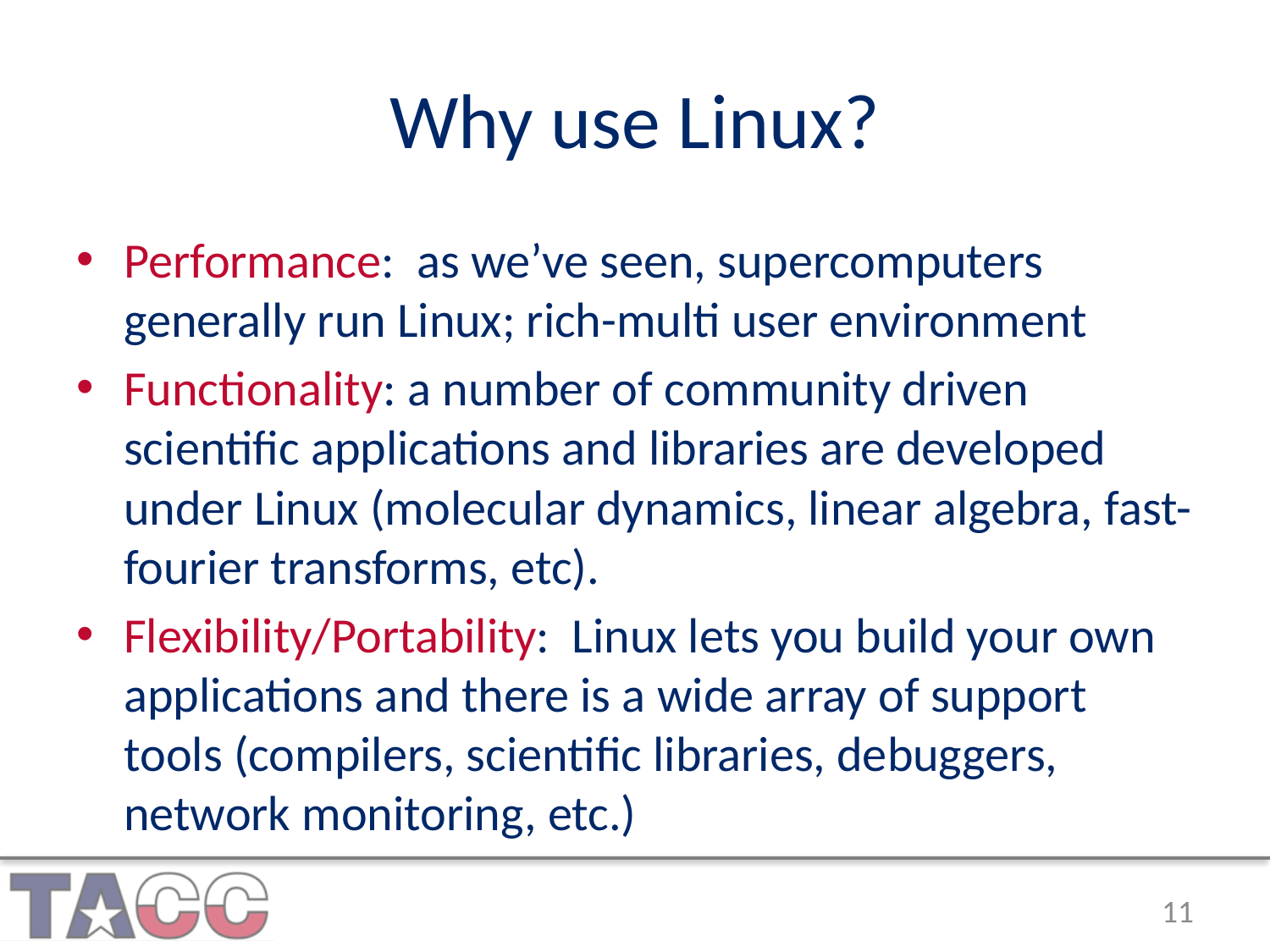

# Why use Linux?
Performance:  as we’ve seen, supercomputers generally run Linux; rich-multi user environment
Functionality: a number of community driven scientific applications and libraries are developed under Linux (molecular dynamics, linear algebra, fast-fourier transforms, etc).
Flexibility/Portability:  Linux lets you build your own applications and there is a wide array of support tools (compilers, scientific libraries, debuggers, network monitoring, etc.)